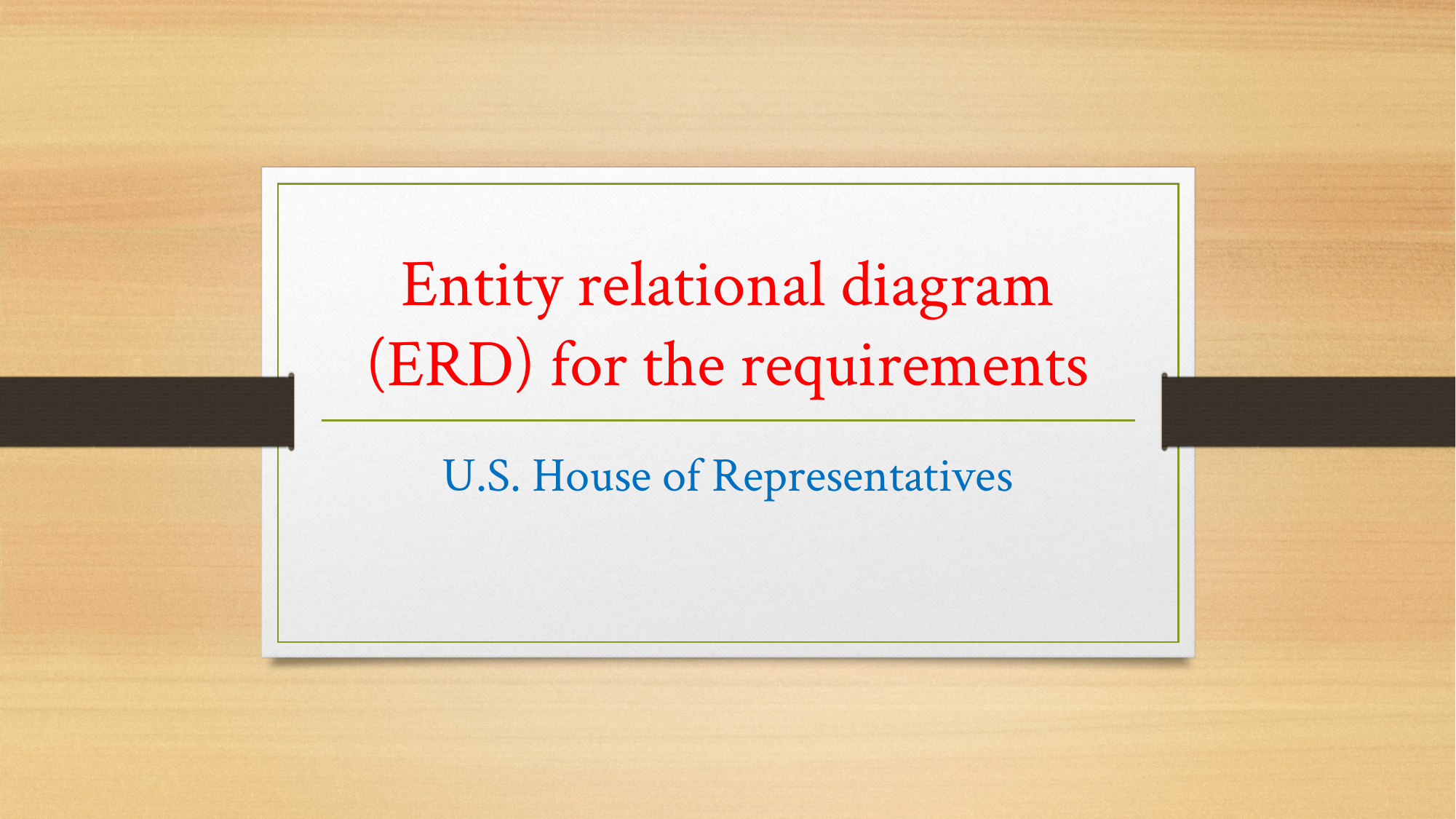

# Entity relational diagram (ERD) for the requirements
U.S. House of Representatives